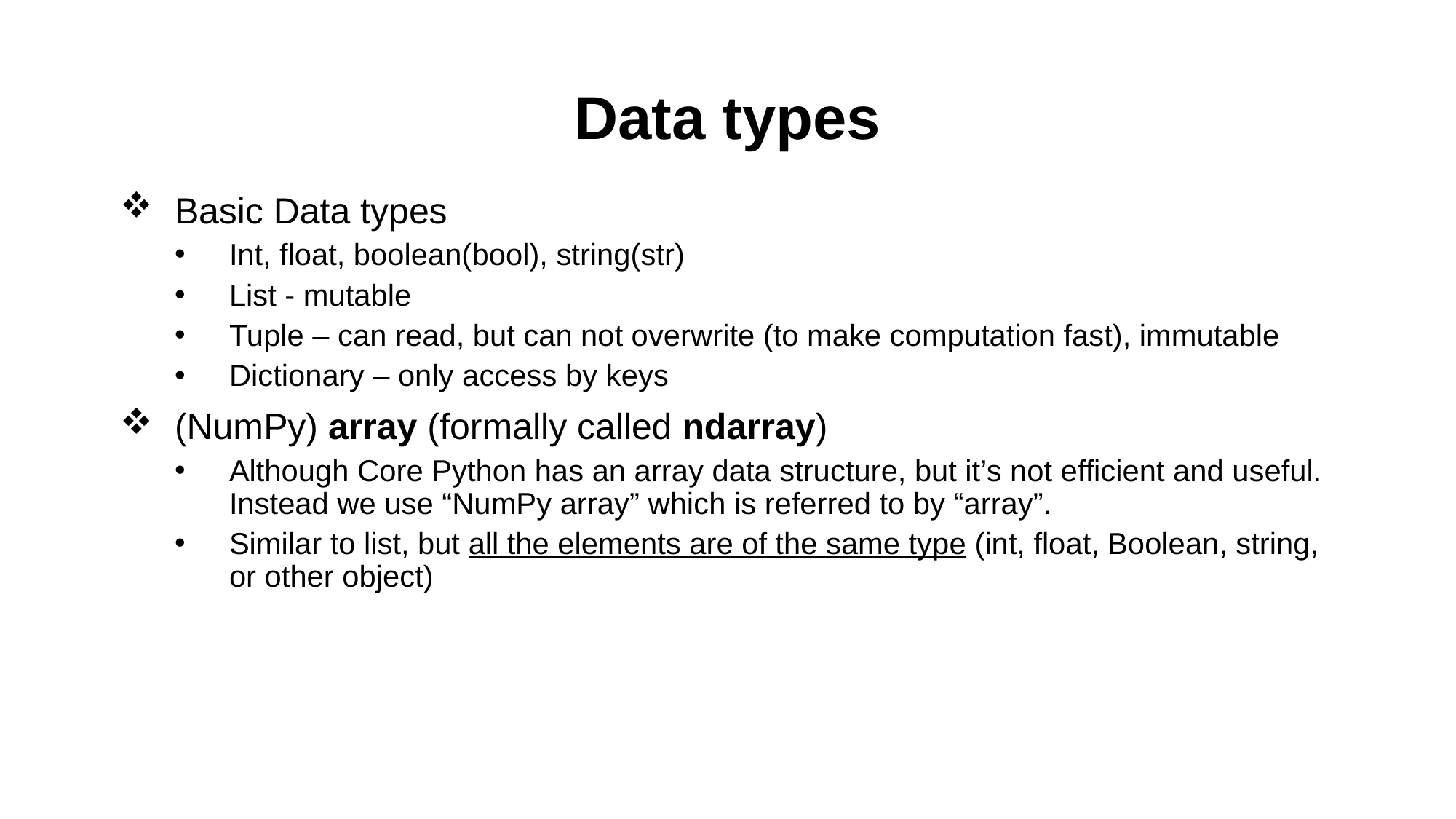

# Data types
Basic Data types
Int, float, boolean(bool), string(str)
List - mutable
Tuple – can read, but can not overwrite (to make computation fast), immutable
Dictionary – only access by keys
(NumPy) array (formally called ndarray)
Although Core Python has an array data structure, but it’s not efficient and useful. Instead we use “NumPy array” which is referred to by “array”.
Similar to list, but all the elements are of the same type (int, float, Boolean, string, or other object)